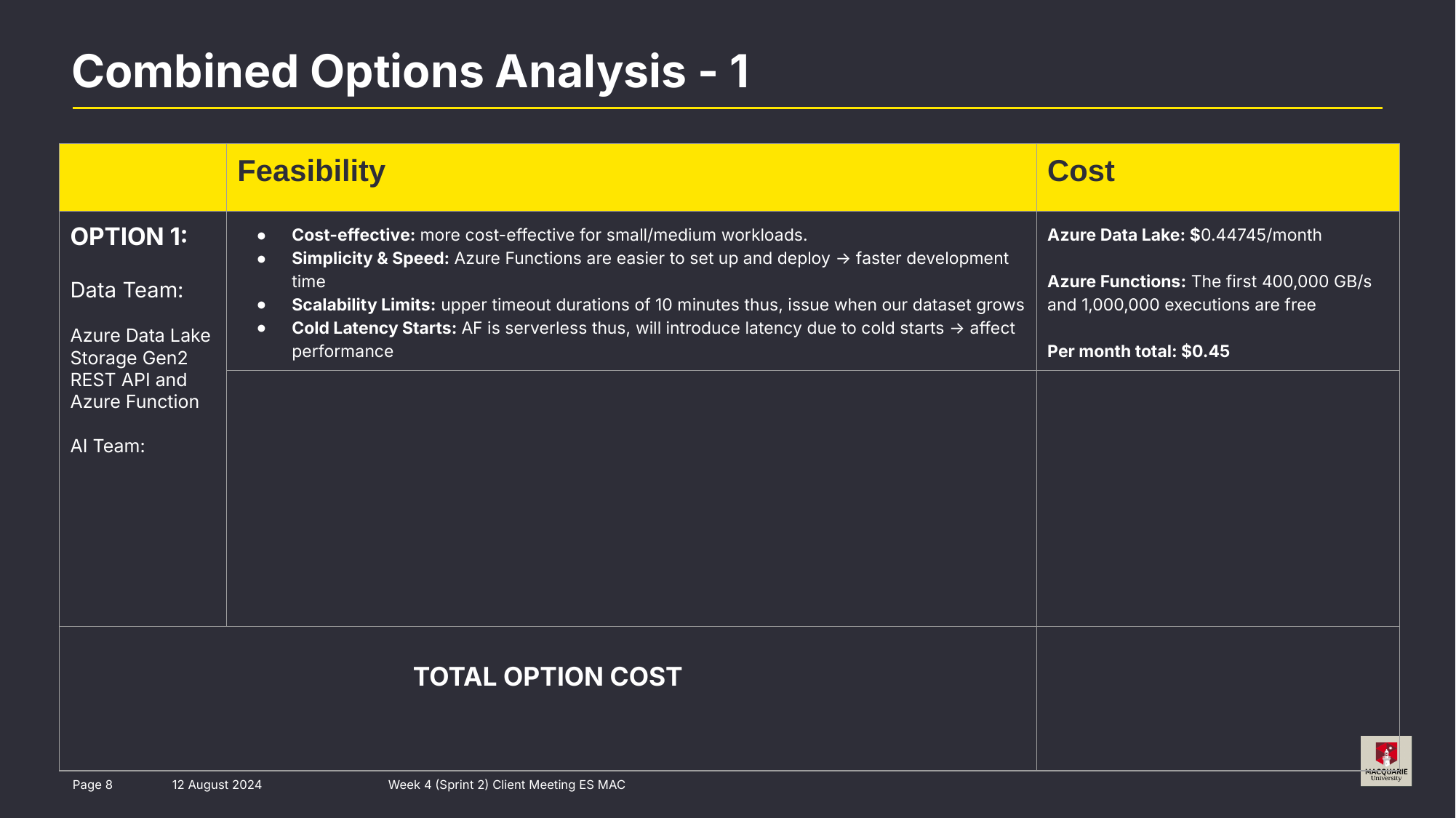

Combined Options Analysis - 1
|  | Feasibility | Cost |
| --- | --- | --- |
| OPTION 1: Data Team: Azure Data Lake Storage Gen2 REST API and Azure Function AI Team: | Cost-effective: more cost-effective for small/medium workloads. Simplicity & Speed: Azure Functions are easier to set up and deploy → faster development time Scalability Limits: upper timeout durations of 10 minutes thus, issue when our dataset grows Cold Latency Starts: AF is serverless thus, will introduce latency due to cold starts → affect performance | Azure Data Lake: $0.44745/month Azure Functions: The first 400,000 GB/s and 1,000,000 executions are free Per month total: $0.45 |
|  |  |  |
| TOTAL OPTION COST |  |  |